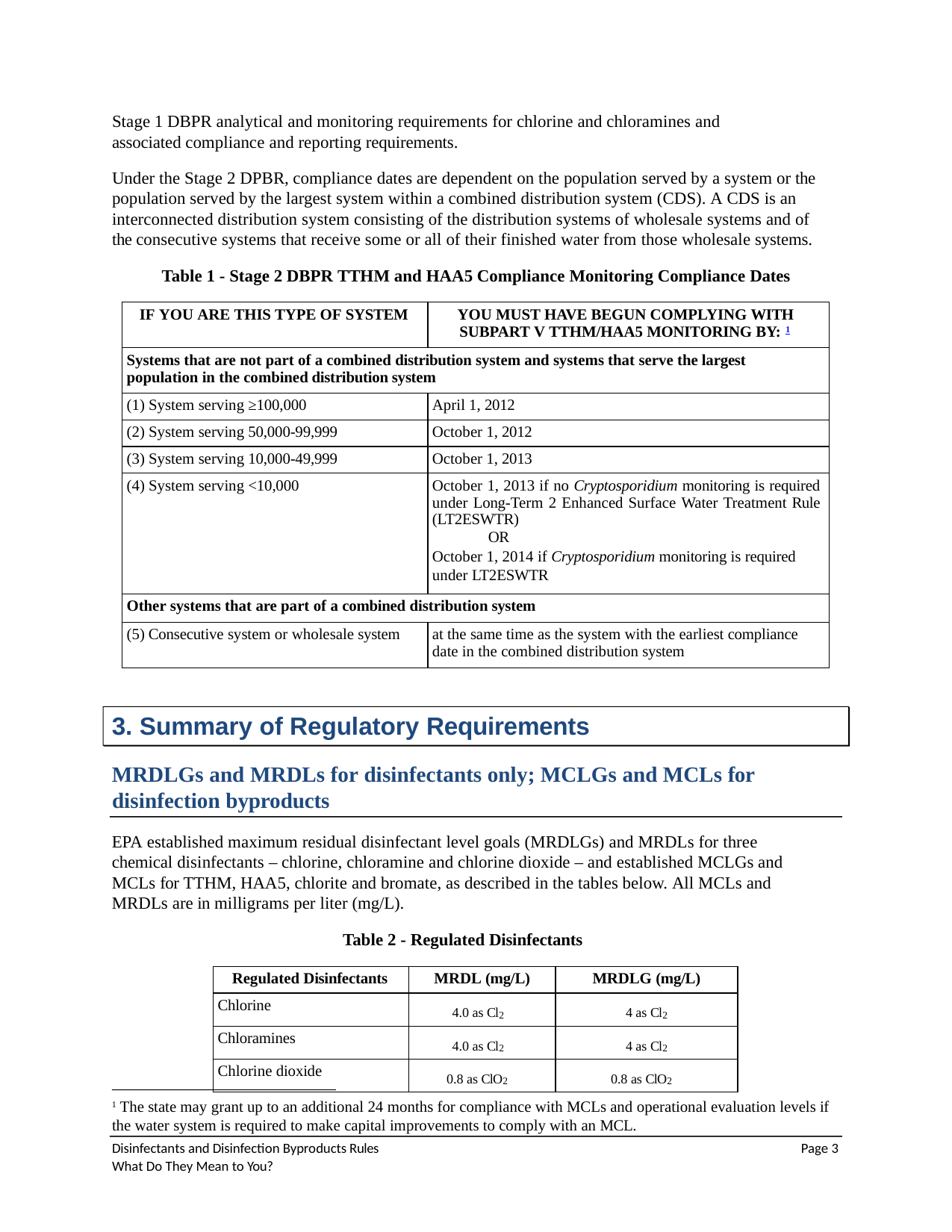

Stage 1 DBPR analytical and monitoring requirements for chlorine and chloramines and associated compliance and reporting requirements.
Under the Stage 2 DPBR, compliance dates are dependent on the population served by a system or the population served by the largest system within a combined distribution system (CDS). A CDS is an interconnected distribution system consisting of the distribution systems of wholesale systems and of the consecutive systems that receive some or all of their finished water from those wholesale systems.
Table 1 - Stage 2 DBPR TTHM and HAA5 Compliance Monitoring Compliance Dates
| IF YOU ARE THIS TYPE OF SYSTEM | YOU MUST HAVE BEGUN COMPLYING WITH SUBPART V TTHM/HAA5 MONITORING BY: 1 |
| --- | --- |
| Systems that are not part of a combined distribution system and systems that serve the largest population in the combined distribution system |  |
| (1) System serving ≥100,000 | April 1, 2012 |
| (2) System serving 50,000-99,999 | October 1, 2012 |
| (3) System serving 10,000-49,999 | October 1, 2013 |
| (4) System serving <10,000 | October 1, 2013 if no Cryptosporidium monitoring is required under Long-Term 2 Enhanced Surface Water Treatment Rule (LT2ESWTR) OR October 1, 2014 if Cryptosporidium monitoring is required under LT2ESWTR |
| Other systems that are part of a combined distribution system |  |
| (5) Consecutive system or wholesale system | at the same time as the system with the earliest compliance date in the combined distribution system |

3. Summary of Regulatory Requirements
MRDLGs and MRDLs for disinfectants only; MCLGs and MCLs for disinfection byproducts
EPA established maximum residual disinfectant level goals (MRDLGs) and MRDLs for three chemical disinfectants – chlorine, chloramine and chlorine dioxide – and established MCLGs and MCLs for TTHM, HAA5, chlorite and bromate, as described in the tables below. All MCLs and MRDLs are in milligrams per liter (mg/L).
Table 2 - Regulated Disinfectants

| Regulated Disinfectants | MRDL (mg/L) | MRDLG (mg/L) |
| --- | --- | --- |
| Chlorine | 4.0 as Cl2 | 4 as Cl2 |
| Chloramines | 4.0 as Cl2 | 4 as Cl2 |
| Chlorine dioxide | 0.8 as ClO2 | 0.8 as ClO2 |

1 The state may grant up to an additional 24 months for compliance with MCLs and operational evaluation levels if the water system is required to make capital improvements to comply with an MCL.
Disinfectants and Disinfection Byproducts Rules
What Do They Mean to You?
Page 3